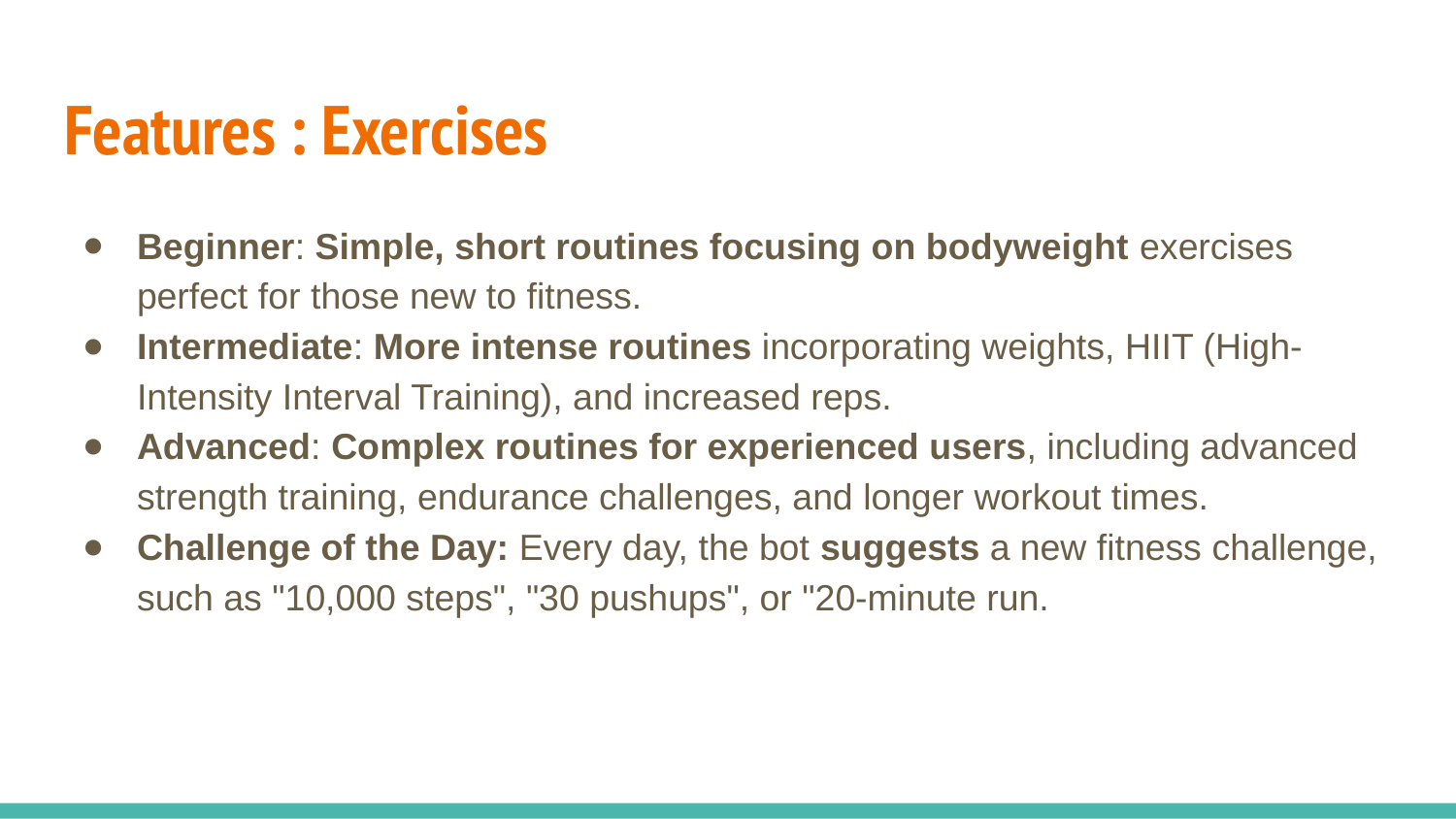

# Features : Exercises
Beginner: Simple, short routines focusing on bodyweight exercises perfect for those new to fitness.
Intermediate: More intense routines incorporating weights, HIIT (High-Intensity Interval Training), and increased reps.
Advanced: Complex routines for experienced users, including advanced strength training, endurance challenges, and longer workout times.
Challenge of the Day: Every day, the bot suggests a new fitness challenge, such as "10,000 steps", "30 pushups", or "20-minute run.